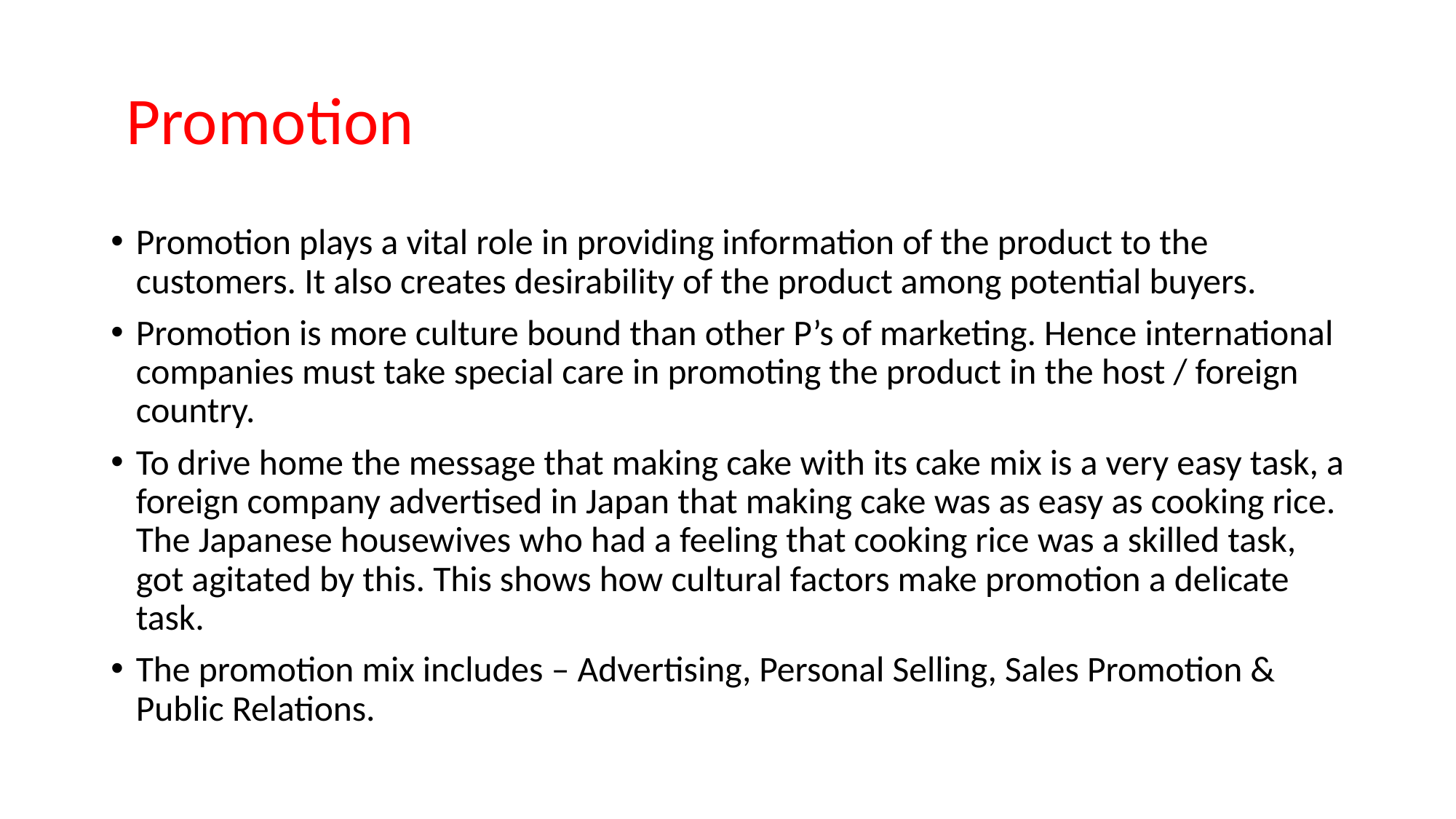

# Promotion
Promotion plays a vital role in providing information of the product to the customers. It also creates desirability of the product among potential buyers.
Promotion is more culture bound than other P’s of marketing. Hence international companies must take special care in promoting the product in the host / foreign country.
To drive home the message that making cake with its cake mix is a very easy task, a foreign company advertised in Japan that making cake was as easy as cooking rice. The Japanese housewives who had a feeling that cooking rice was a skilled task, got agitated by this. This shows how cultural factors make promotion a delicate task.
The promotion mix includes – Advertising, Personal Selling, Sales Promotion & Public Relations.
22